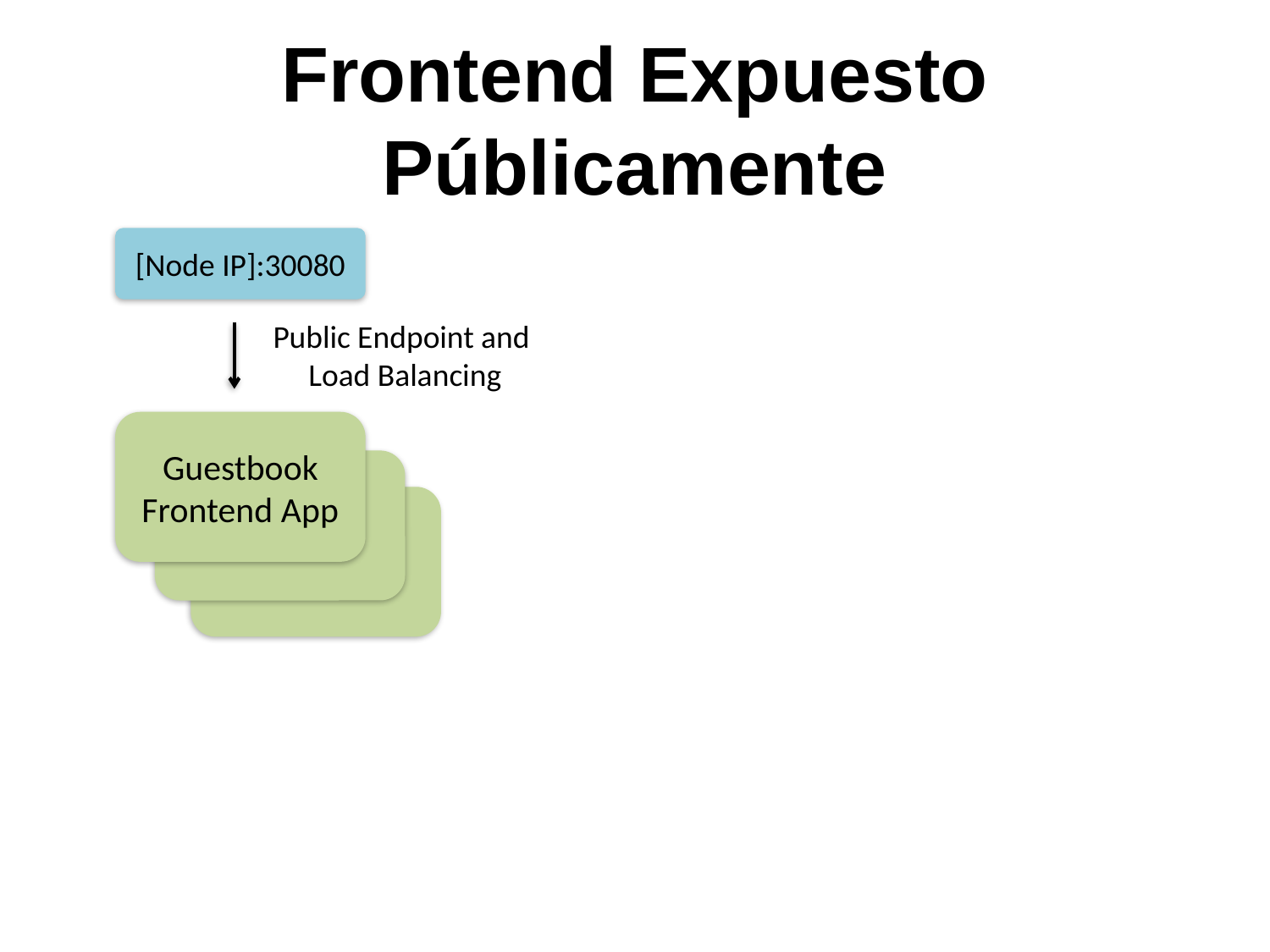

# Frontend Expuesto Públicamente
[Node IP]:30080
Public Endpoint and
Load Balancing
Guestbook
Frontend App